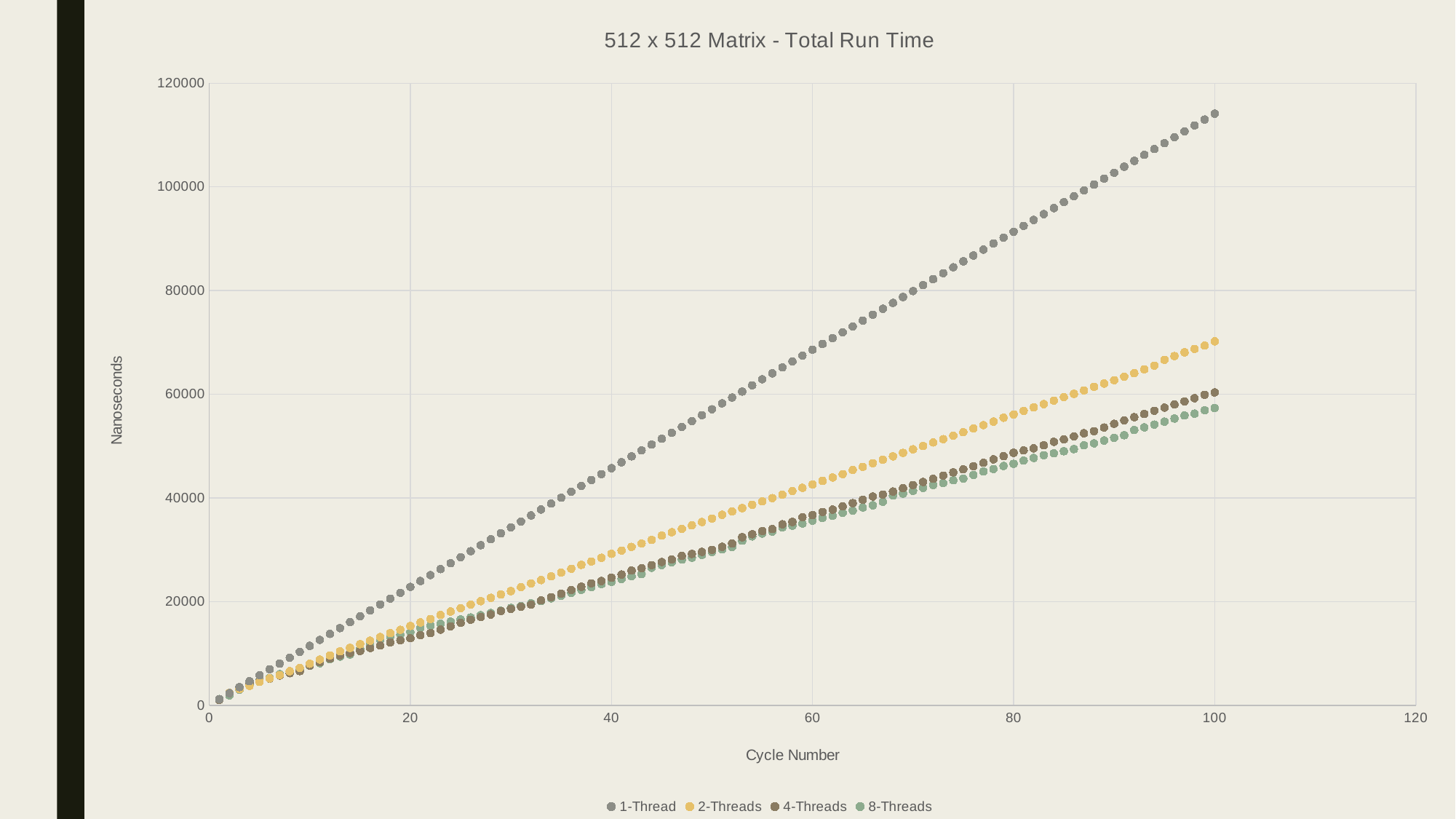

### Chart: 512 x 512 Matrix - Total Run Time

| Category | 1-Thread | 2-Threads | 4-Threads | 8-Threads |
|---|---|---|---|---|